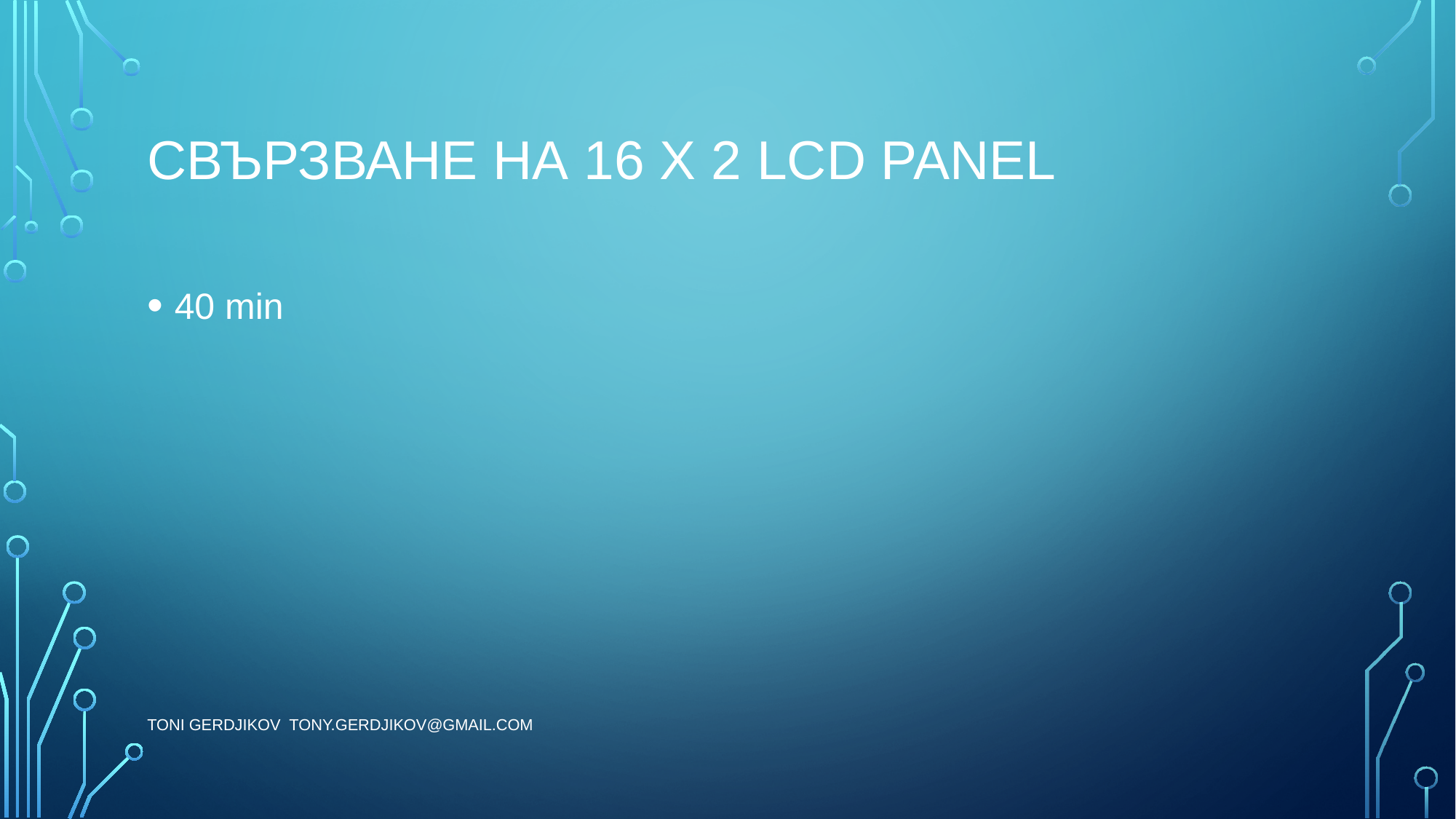

# Свързване на 16 X 2 LCD panel
40 min
Toni Gerdjikov  tony.gerdjikov@gmail.com